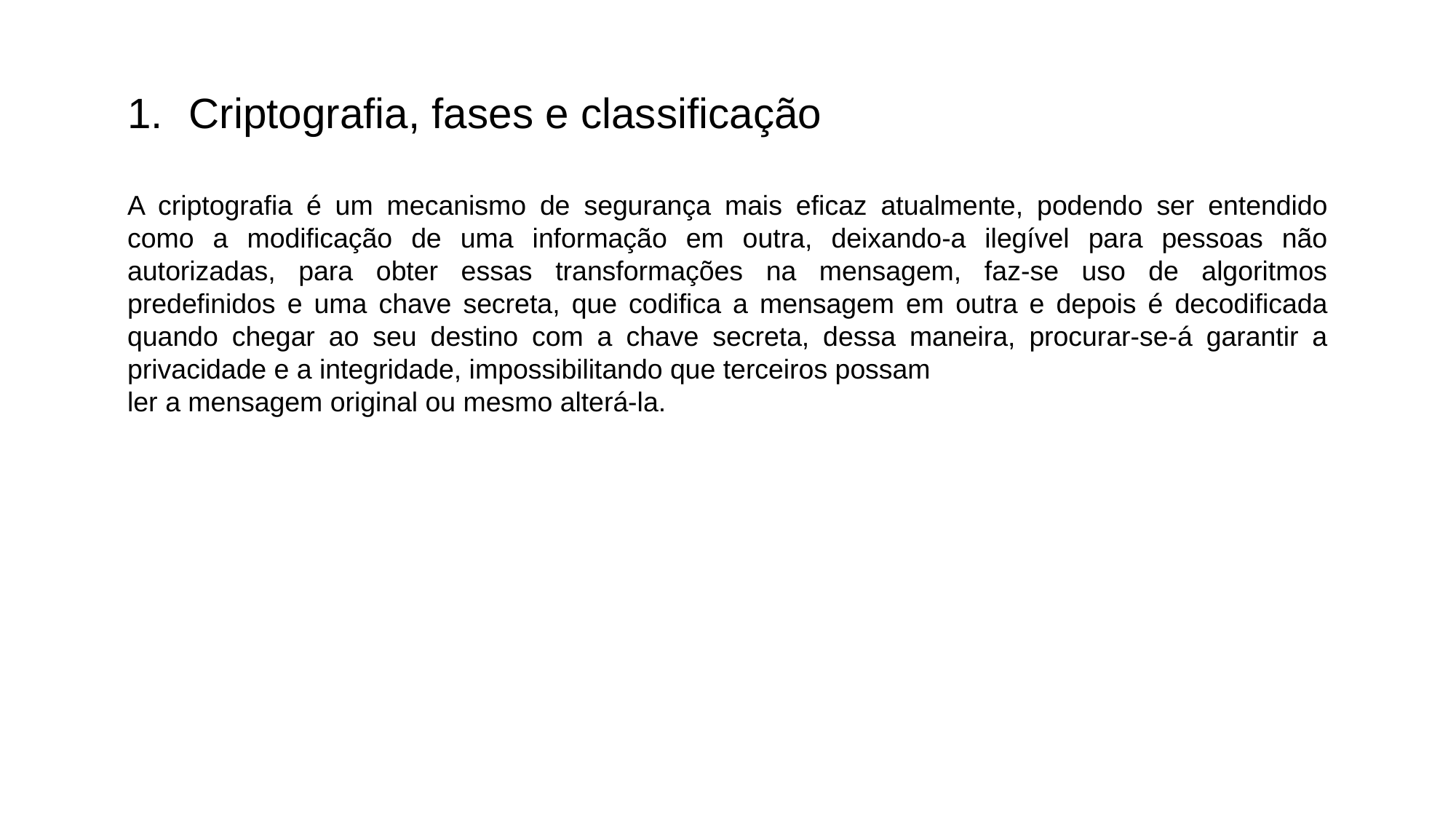

Criptografia, fases e classificação

A criptografia é um mecanismo de segurança mais eficaz atualmente, podendo ser entendido como a modificação de uma informação em outra, deixando-a ilegível para pessoas não autorizadas, para obter essas transformações na mensagem, faz-se uso de algoritmos predefinidos e uma chave secreta, que codifica a mensagem em outra e depois é decodificada quando chegar ao seu destino com a chave secreta, dessa maneira, procurar-se-á garantir a privacidade e a integridade, impossibilitando que terceiros possam
ler a mensagem original ou mesmo alterá-la.